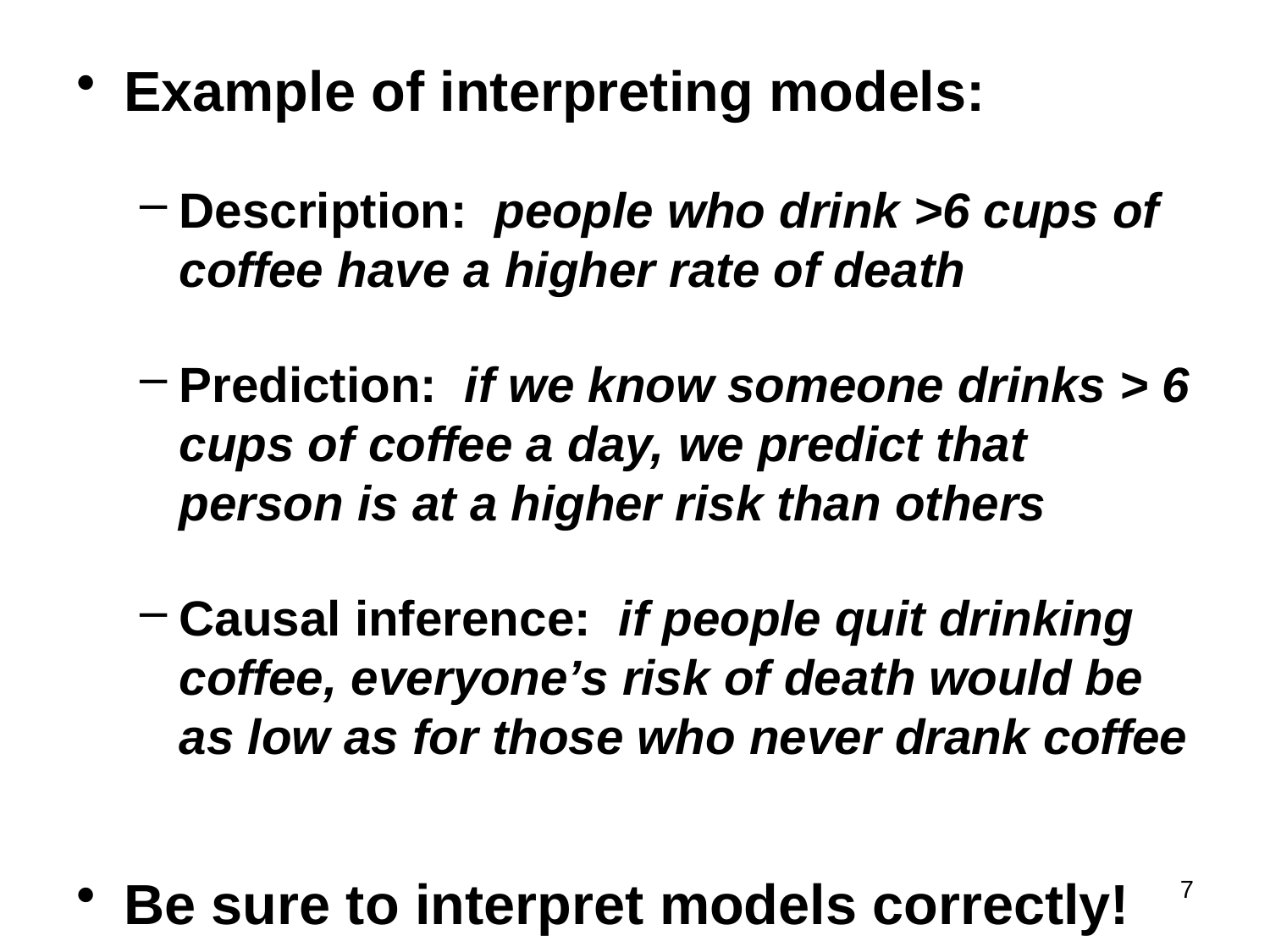

Example of interpreting models:

Description:  people who drink >6 cups of coffee have a higher rate of death

Prediction:  if we know someone drinks > 6 cups of coffee a day, we predict that person is at a higher risk than others

Causal inference:  if people quit drinking coffee, everyone’s risk of death would be as low as for those who never drank coffee

Be sure to interpret models correctly!

7
#